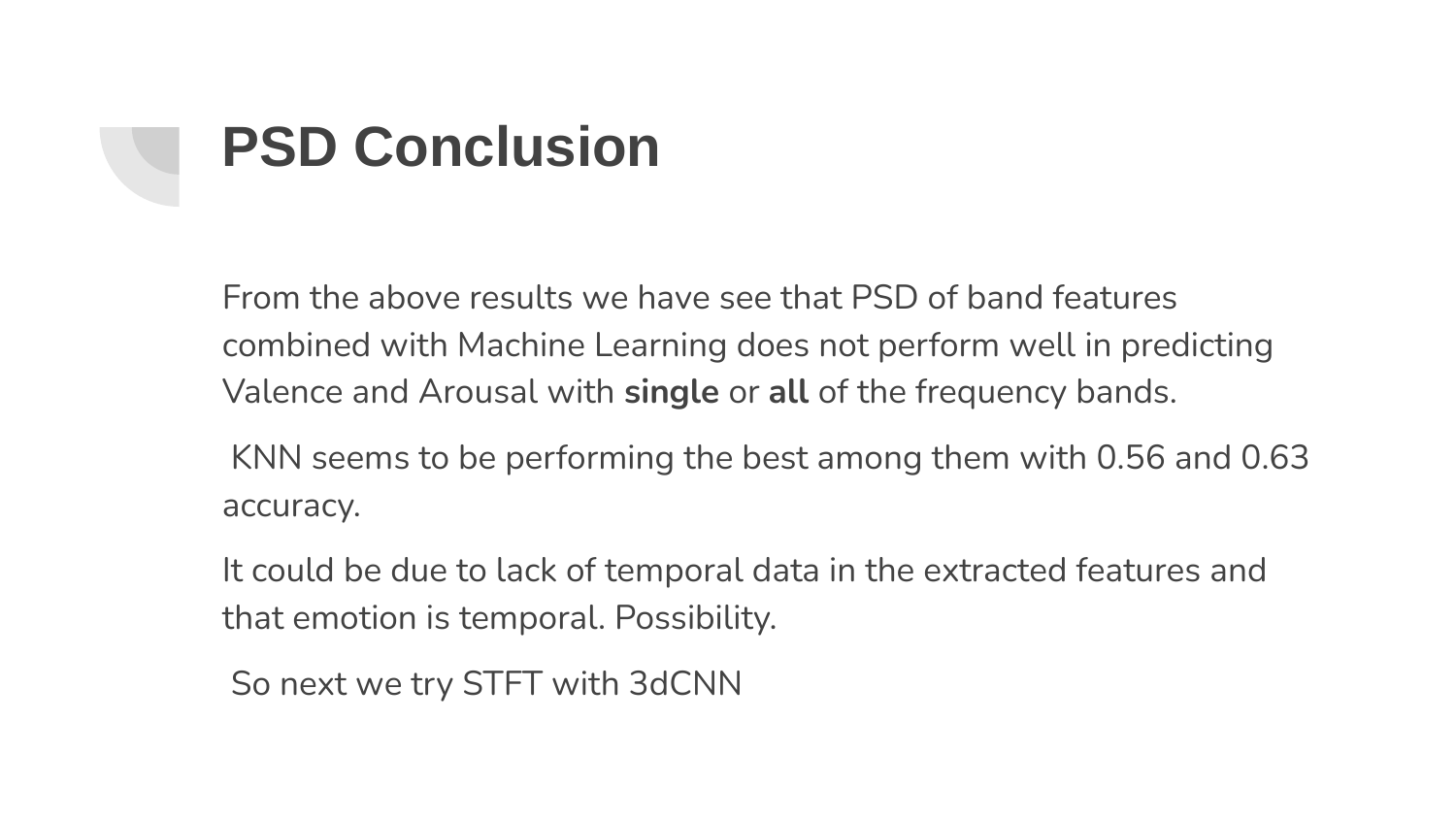

# PSD Conclusion
From the above results we have see that PSD of band features combined with Machine Learning does not perform well in predicting Valence and Arousal with single or all of the frequency bands.
 KNN seems to be performing the best among them with 0.56 and 0.63 accuracy.
It could be due to lack of temporal data in the extracted features and that emotion is temporal. Possibility.
 So next we try STFT with 3dCNN